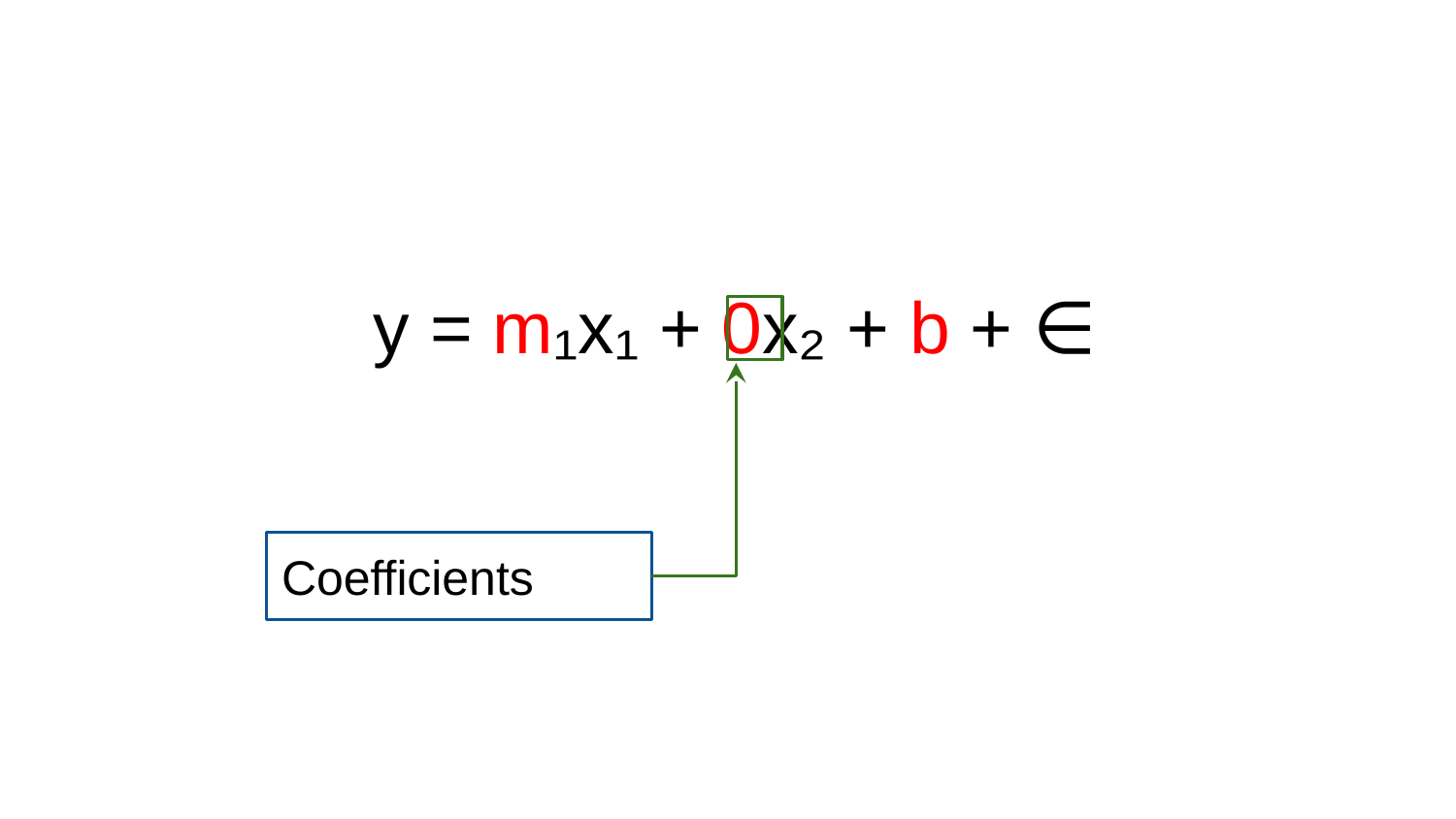

#
y = m₁x₁ + 0x₂ + b + ∈

Coefficients